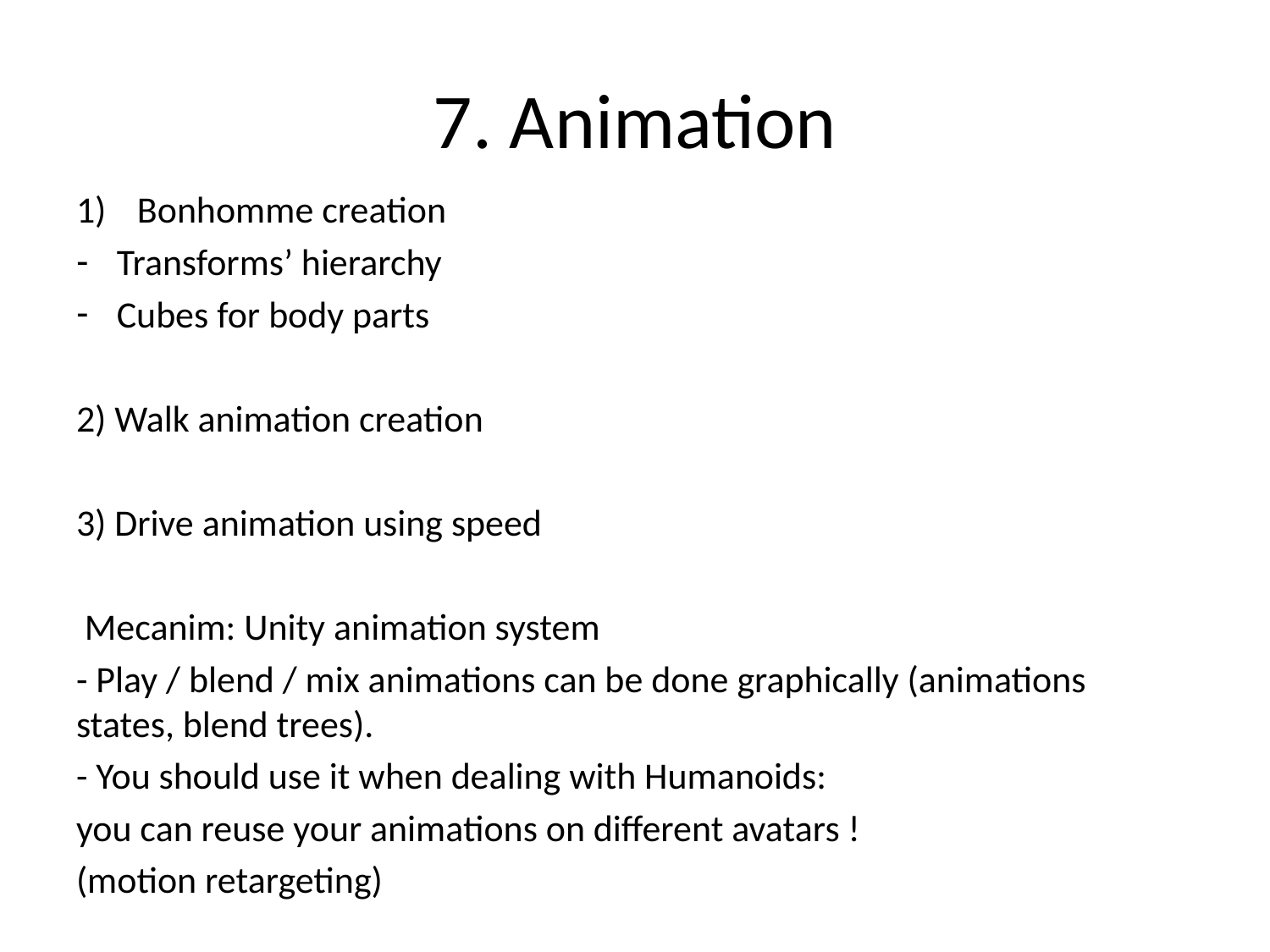

# 7. Animation
Bonhomme creation
Transforms’ hierarchy
Cubes for body parts

2) Walk animation creation

3) Drive animation using speed

 Mecanim: Unity animation system
- Play / blend / mix animations can be done graphically (animations states, blend trees).
- You should use it when dealing with Humanoids:
you can reuse your animations on different avatars !
(motion retargeting)